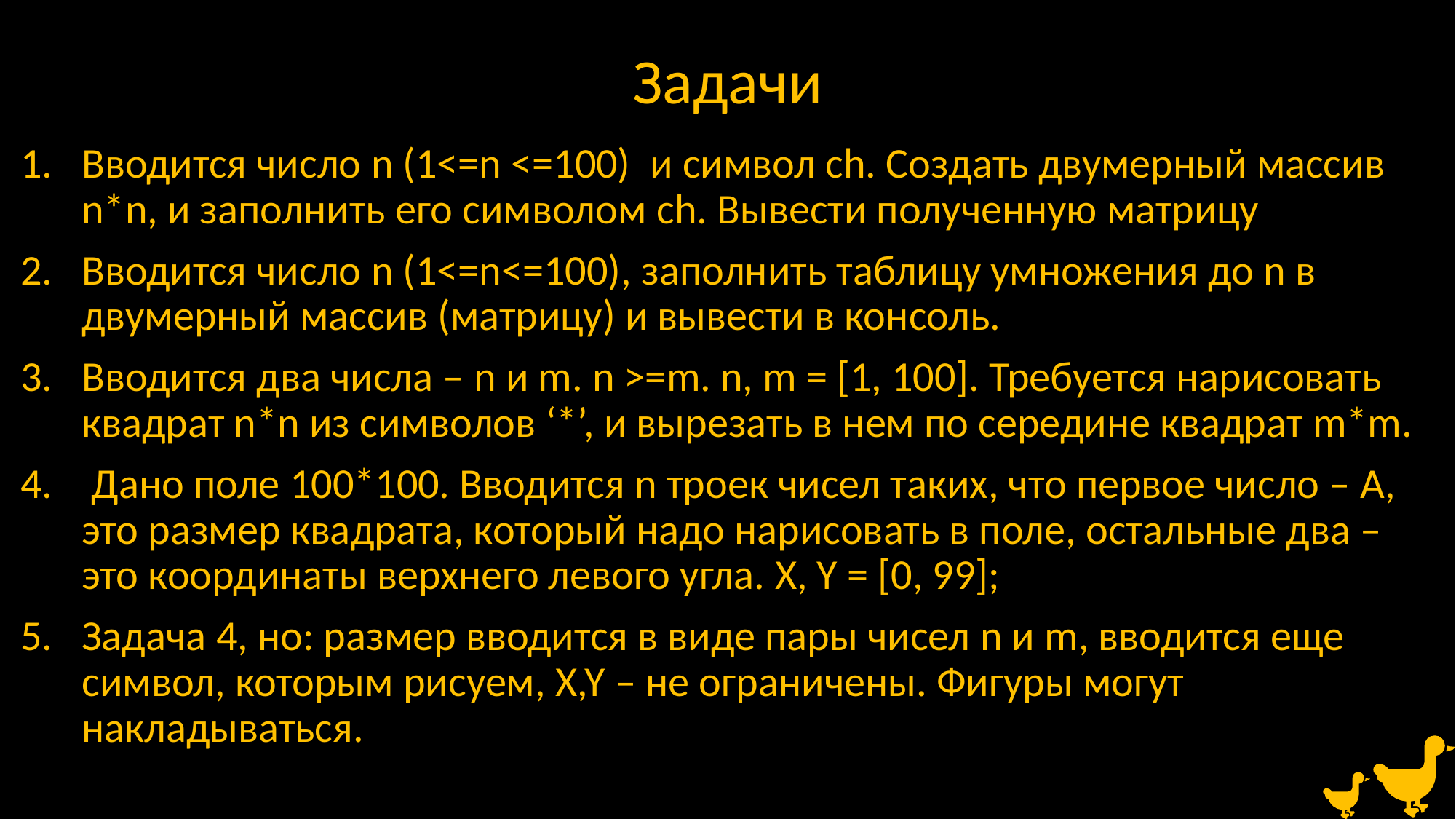

# Задачи
Вводится число n (1<=n <=100)  и символ ch. Создать двумерный массив n*n, и заполнить его символом ch. Вывести полученную матрицу
Вводится число n (1<=n<=100), заполнить таблицу умножения до n в двумерный массив (матрицу) и вывести в консоль.
Вводится два числа – n и m. n >=m. n, m = [1, 100]. Требуется нарисовать квадрат n*n из символов ‘*’, и вырезать в нем по середине квадрат m*m.
 Дано поле 100*100. Вводится n троек чисел таких, что первое число – A, это размер квадрата, который надо нарисовать в поле, остальные два – это координаты верхнего левого угла. X, Y = [0, 99];
Задача 4, но: размер вводится в виде пары чисел n и m, вводится еще символ, которым рисуем, X,Y – не ограничены. Фигуры могут накладываться.